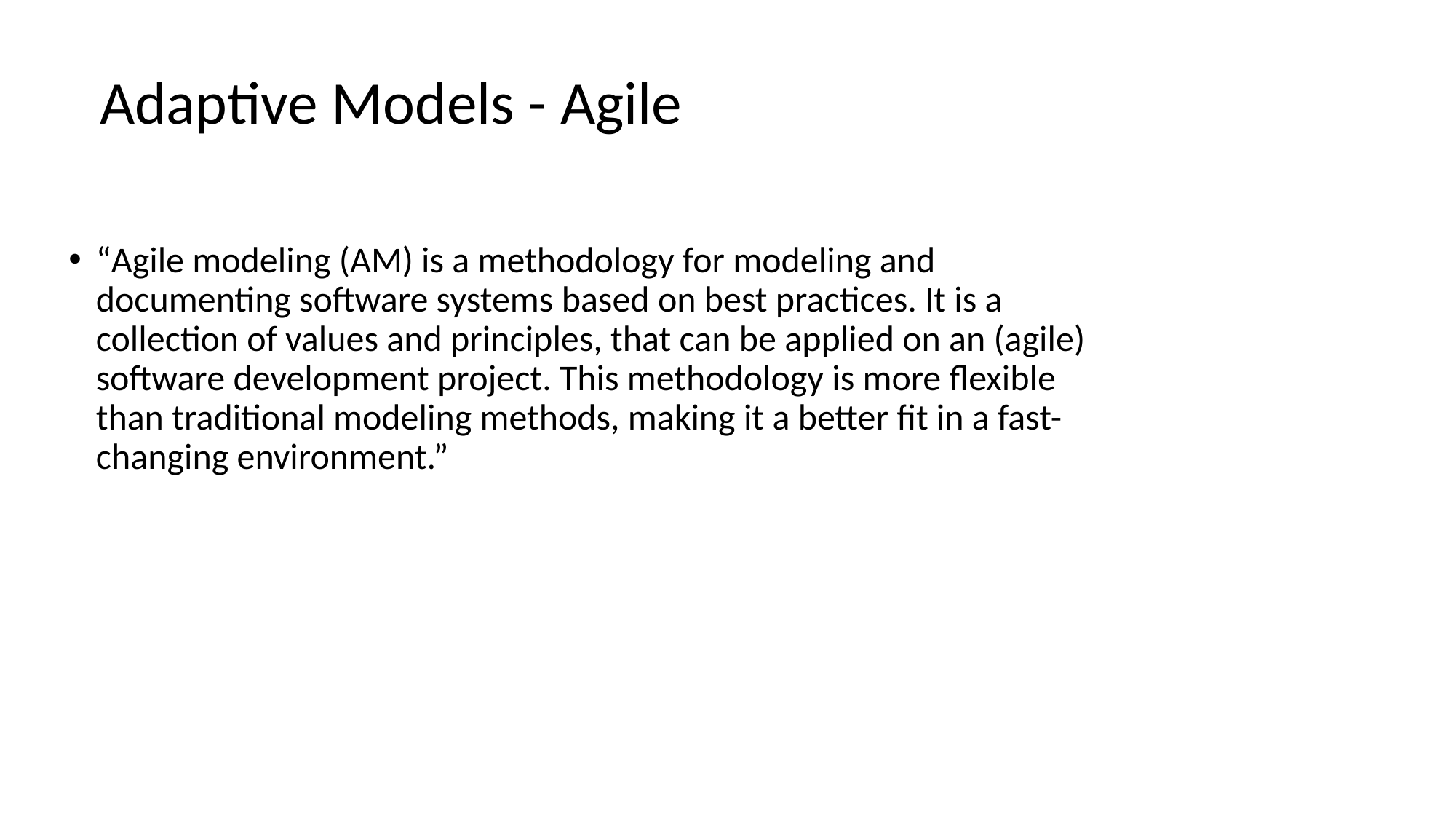

# Adaptive Models - Agile

“Agile modeling (AM) is a methodology for modeling and documenting software systems based on best practices. It is a collection of values and principles, that can be applied on an (agile) software development project. This methodology is more flexible than traditional modeling methods, making it a better fit in a fast-changing environment.”